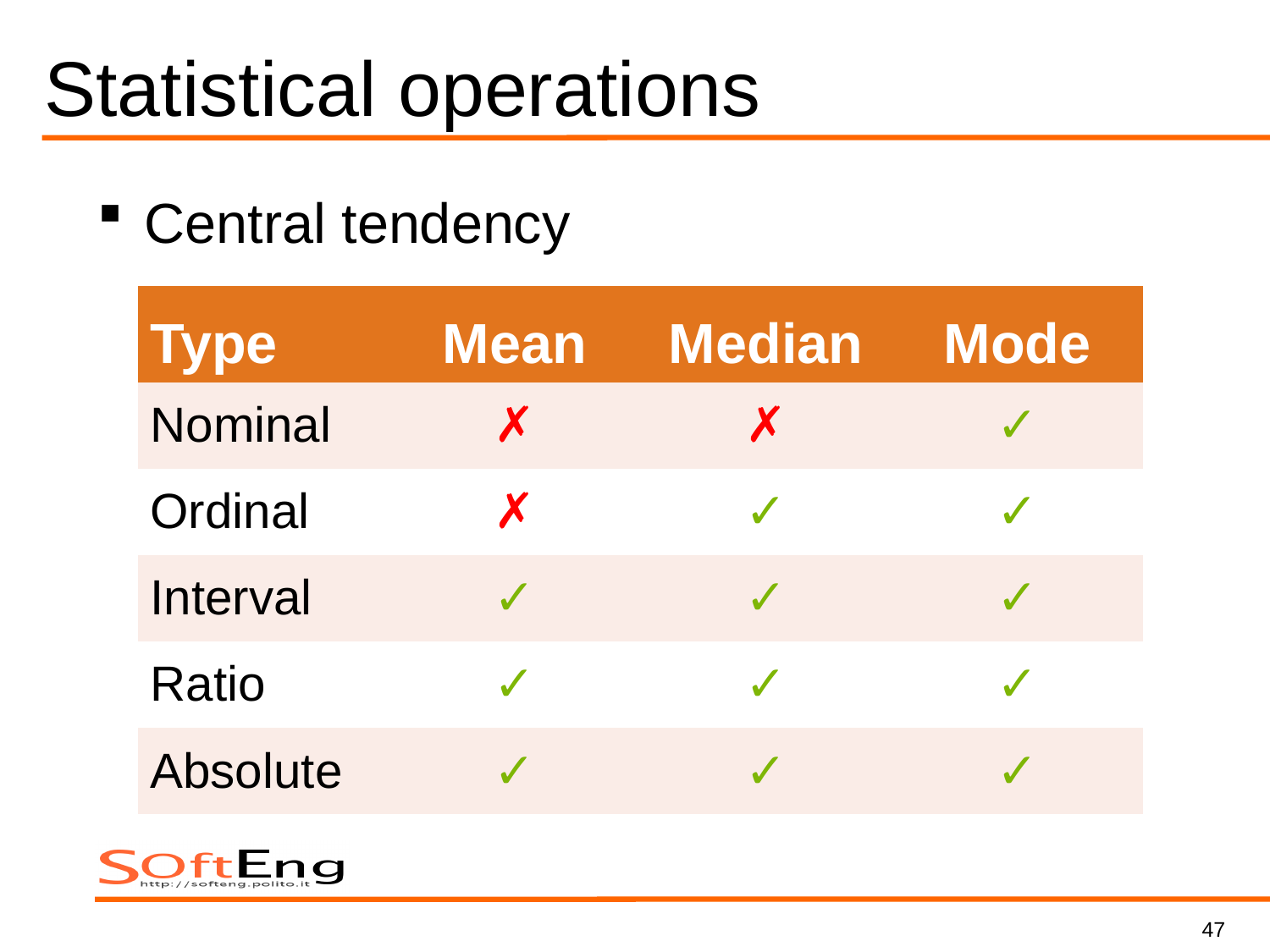

# Statistical operations
Central tendency

| Type | Mean | Median | Mode |
| --- | --- | --- | --- |
| Nominal | ✗ | ✗ | ✓ |
| Ordinal | ✗ | ✓ | ✓ |
| Interval | ✓ | ✓ | ✓ |
| Ratio | ✓ | ✓ | ✓ |
| Absolute | ✓ | ✓ | ✓ |
47